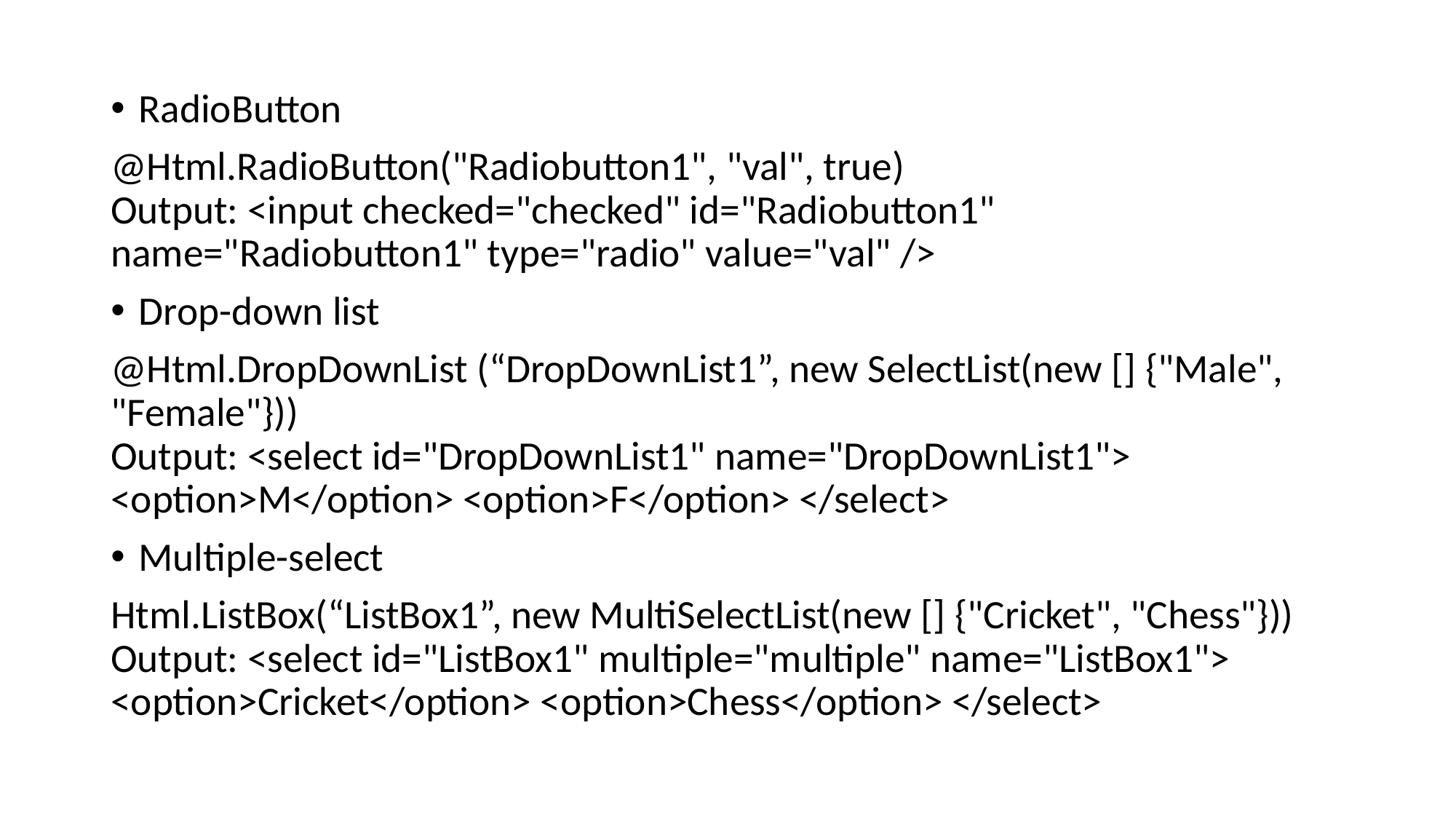

RadioButton
@Html.RadioButton("Radiobutton1", "val", true) 
Output: <input checked="checked" id="Radiobutton1" name="Radiobutton1" type="radio" value="val" />
Drop-down list
@Html.DropDownList (“DropDownList1”, new SelectList(new [] {"Male", "Female"})) 
Output: <select id="DropDownList1" name="DropDownList1"> <option>M</option> <option>F</option> </select>
Multiple-select
Html.ListBox(“ListBox1”, new MultiSelectList(new [] {"Cricket", "Chess"})) 
Output: <select id="ListBox1" multiple="multiple" name="ListBox1"> <option>Cricket</option> <option>Chess</option> </select>